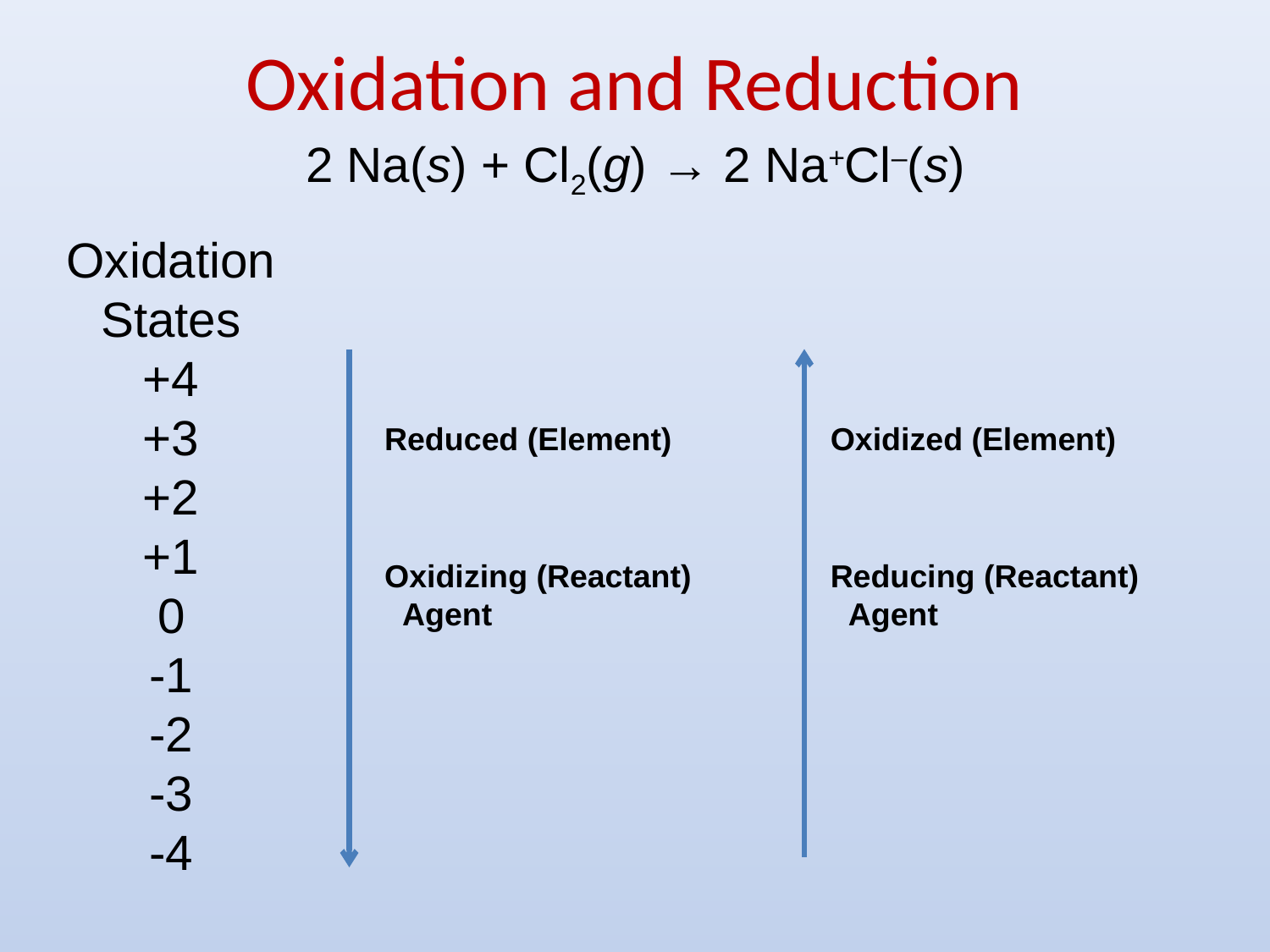

# Oxidation and Reduction
2 Na(s) + Cl2(g) → 2 Na+Cl–(s)
Oxidation
States
+4
+3
+2
+1
0
-1
-2
-3
-4
Reduced (Element)
Oxidized (Element)
Oxidizing (Reactant)
  Agent
Reducing (Reactant)
  Agent